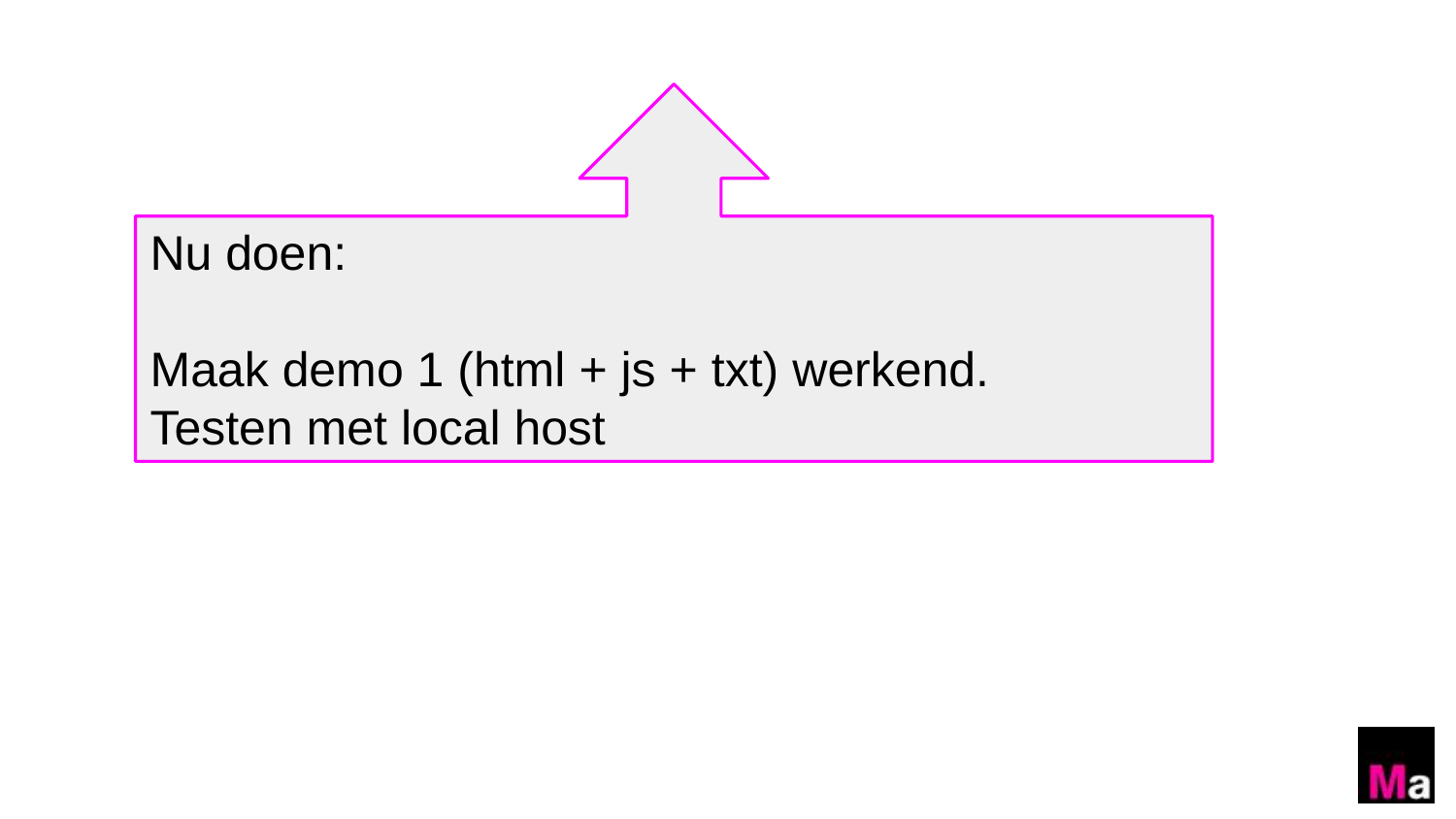

Nu doen:
Maak demo 1 (html + js + txt) werkend.
Testen met local host